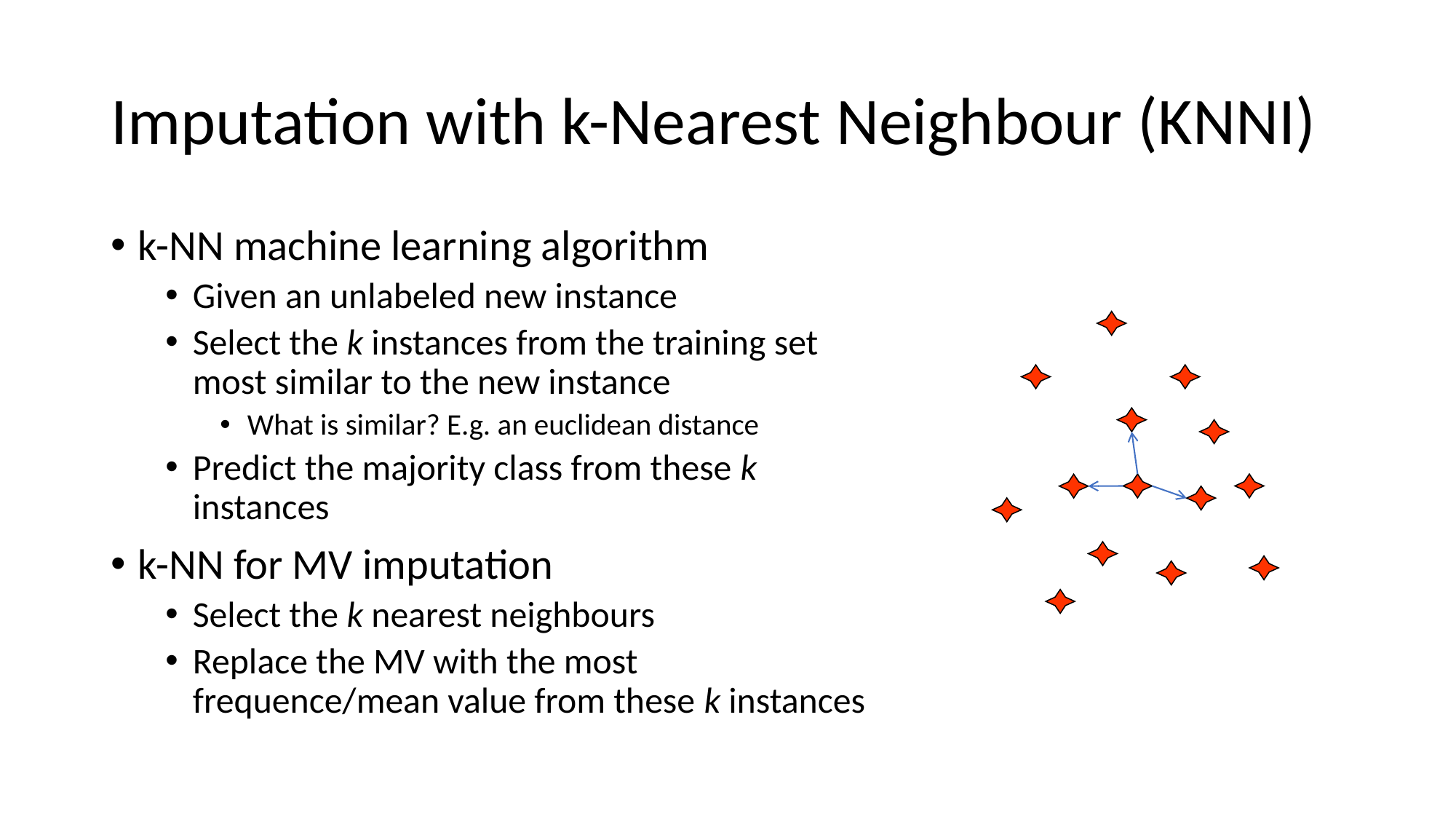

# Imputation with k-Nearest Neighbour (KNNI)
k-NN machine learning algorithm
Given an unlabeled new instance
Select the k instances from the training set most similar to the new instance
What is similar? E.g. an euclidean distance
Predict the majority class from these k instances
k-NN for MV imputation
Select the k nearest neighbours
Replace the MV with the most frequence/mean value from these k instances